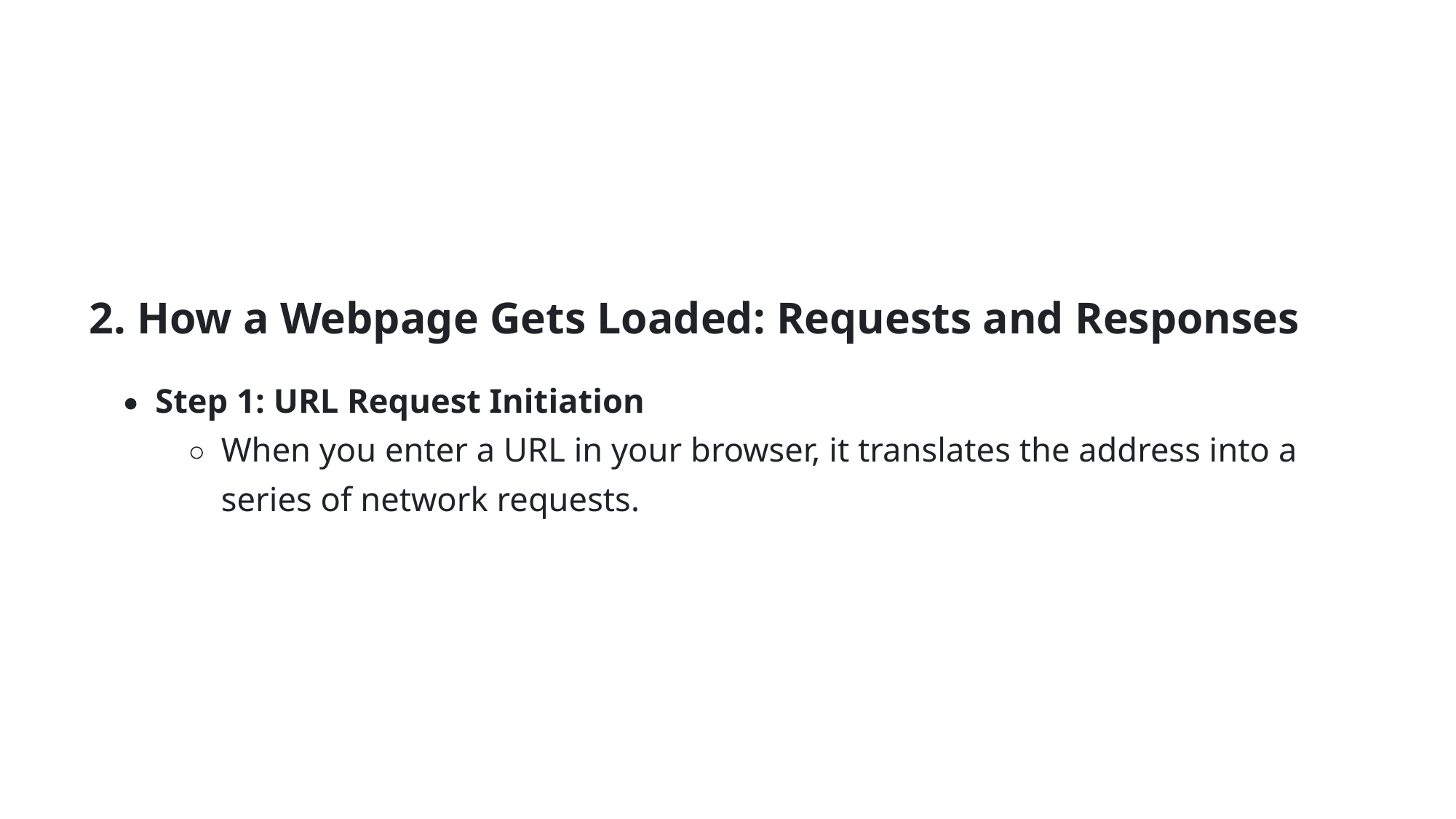

2. How a Webpage Gets Loaded: Requests and Responses
Step 1: URL Request Initiation

When you enter a URL in your browser, it translates the address into a

series of network requests.